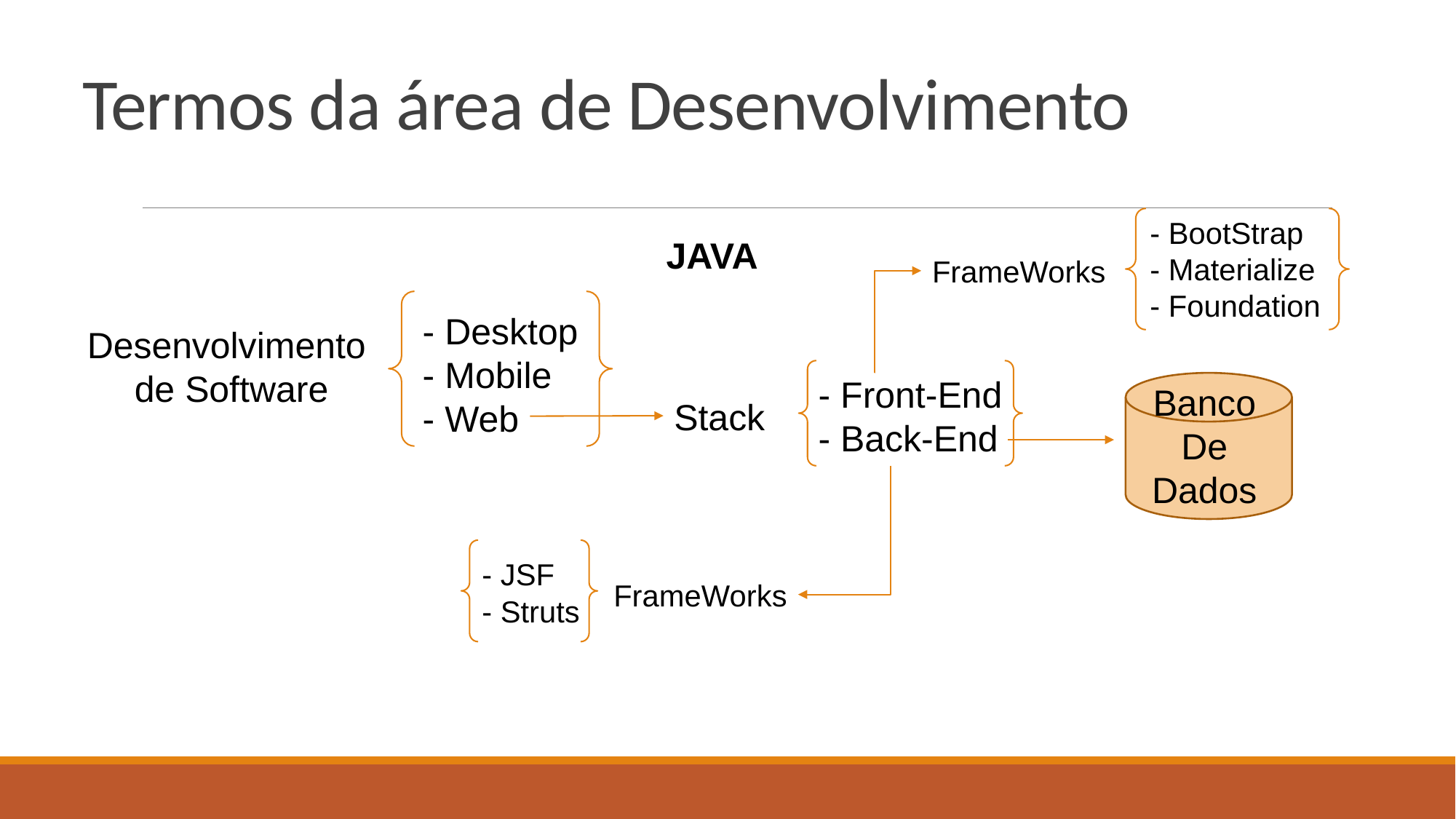

# Termos da área de Desenvolvimento

- BootStrap
- Materialize
- Foundation
JAVA
FrameWorks

- Desktop
- Mobile
- Web
Desenvolvimento
de Software

- Front-End
- Back-End

Banco
De
Dados
Stack

- JSF
- Struts
FrameWorks